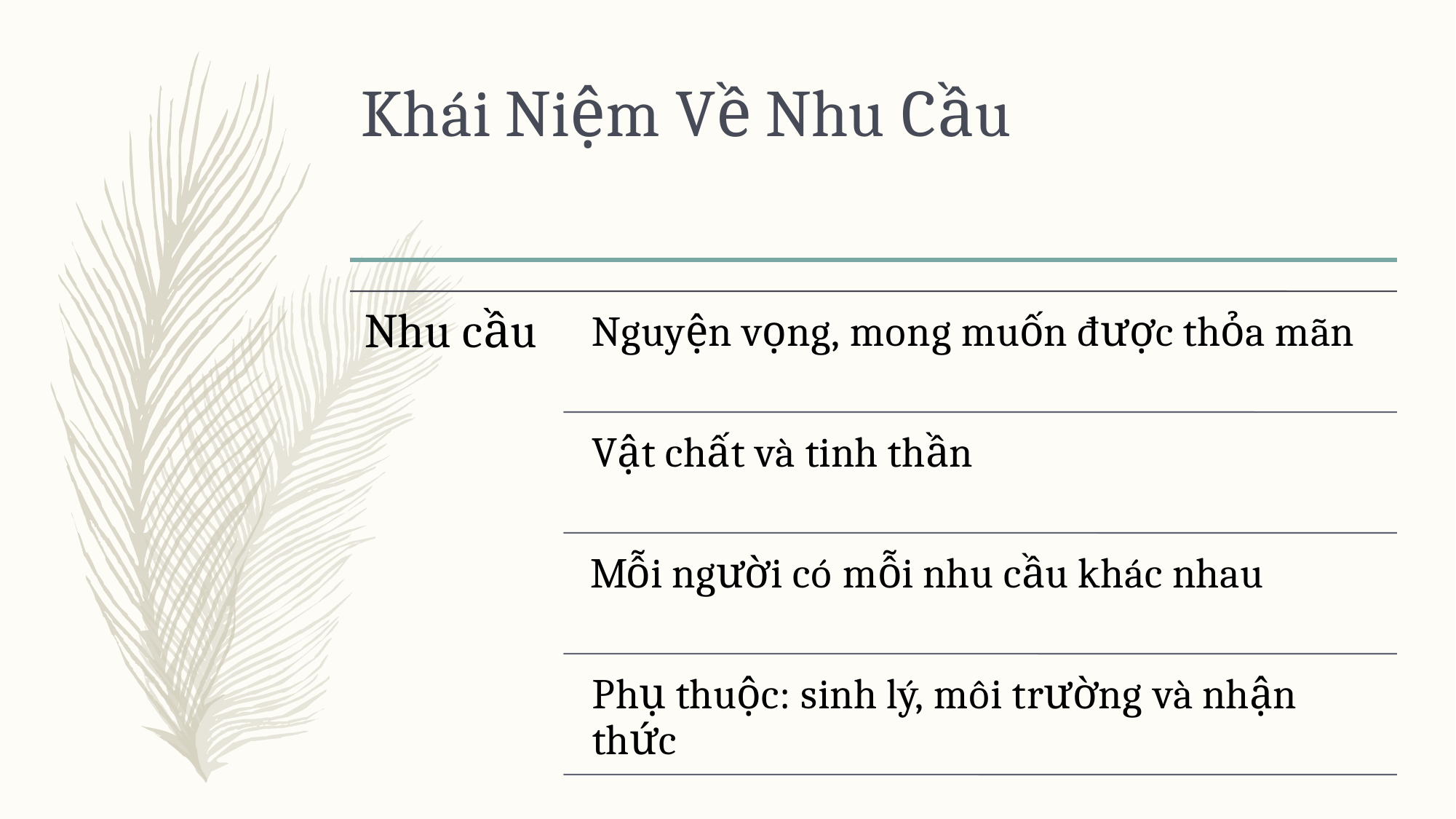

# Khái Niệm Về Nhu Cầu
Nhu cầu
Nguyện vọng, mong muốn được thỏa mãn
Vật chất và tinh thần
Mỗi người có mỗi nhu cầu khác nhau
Phụ thuộc: sinh lý, môi trường và nhận thức